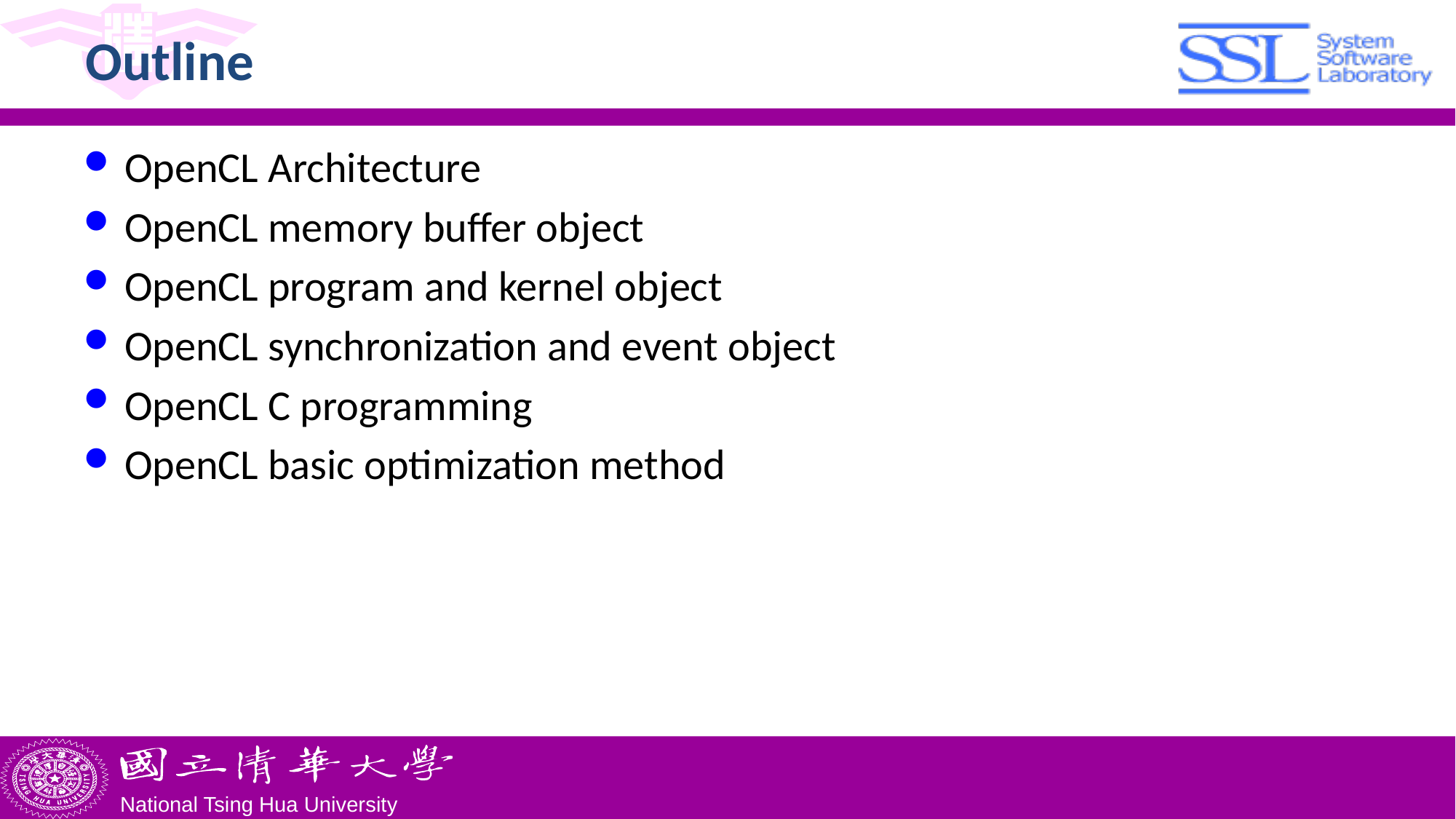

# Outline
OpenCL Architecture
OpenCL memory buffer object
OpenCL program and kernel object
OpenCL synchronization and event object
OpenCL C programming
OpenCL basic optimization method